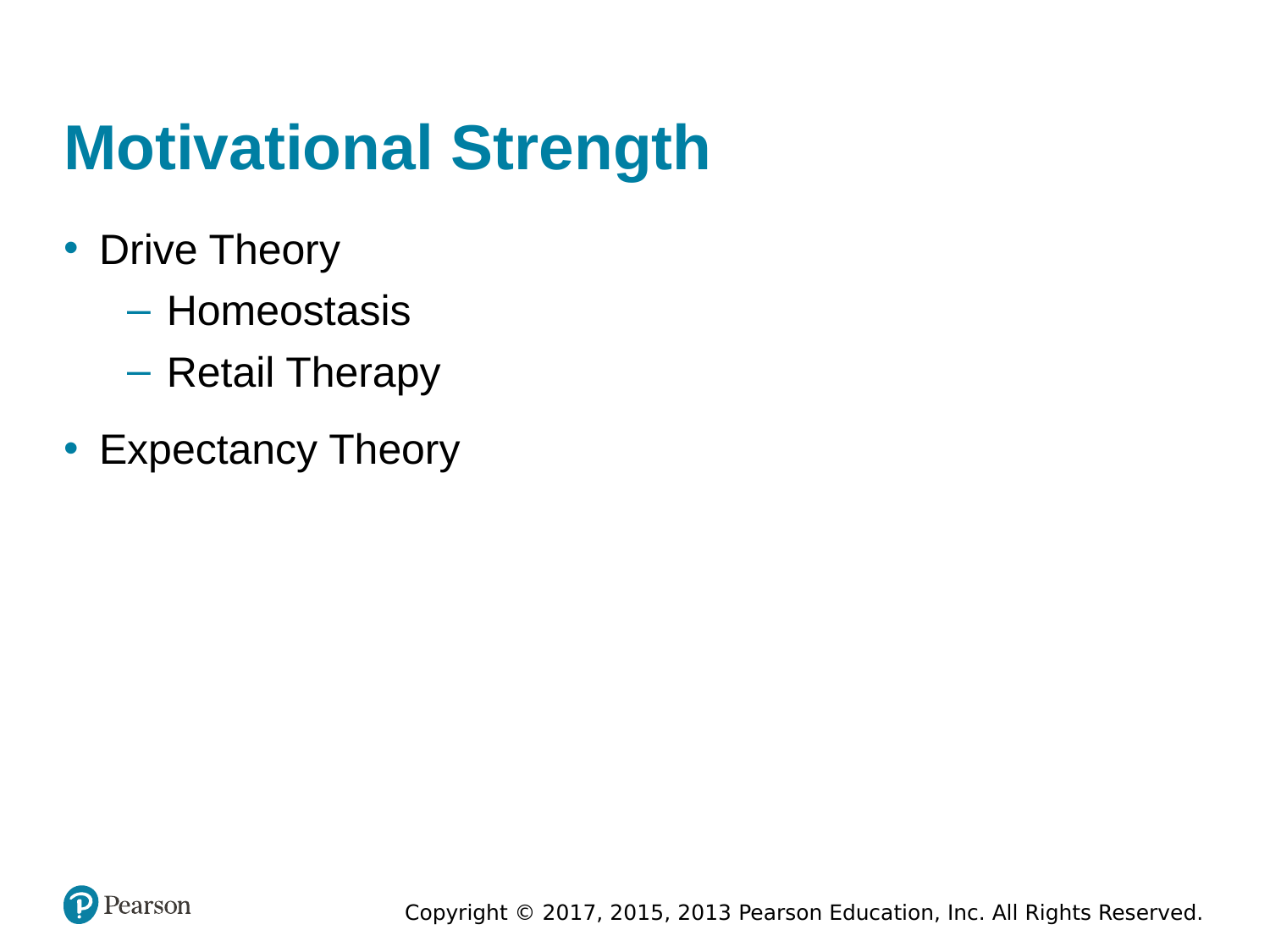

# Motivational Strength
Drive Theory
Homeostasis
Retail Therapy
Expectancy Theory